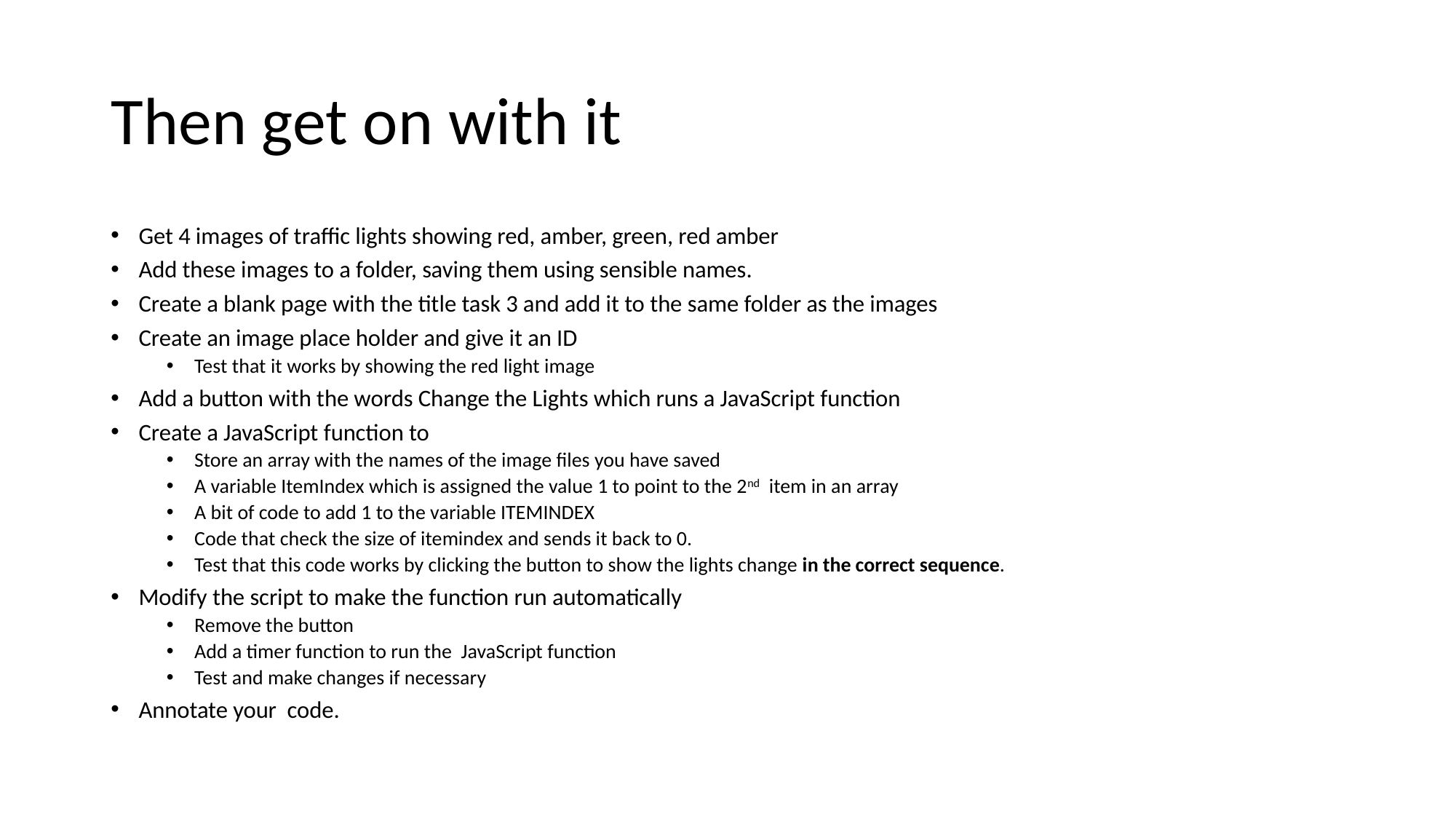

# Then get on with it
Get 4 images of traffic lights showing red, amber, green, red amber
Add these images to a folder, saving them using sensible names.
Create a blank page with the title task 3 and add it to the same folder as the images
Create an image place holder and give it an ID
Test that it works by showing the red light image
Add a button with the words Change the Lights which runs a JavaScript function
Create a JavaScript function to
Store an array with the names of the image files you have saved
A variable ItemIndex which is assigned the value 1 to point to the 2nd  item in an array
A bit of code to add 1 to the variable ITEMINDEX
Code that check the size of itemindex and sends it back to 0.
Test that this code works by clicking the button to show the lights change in the correct sequence.
Modify the script to make the function run automatically
Remove the button
Add a timer function to run the  JavaScript function
Test and make changes if necessary
Annotate your  code.